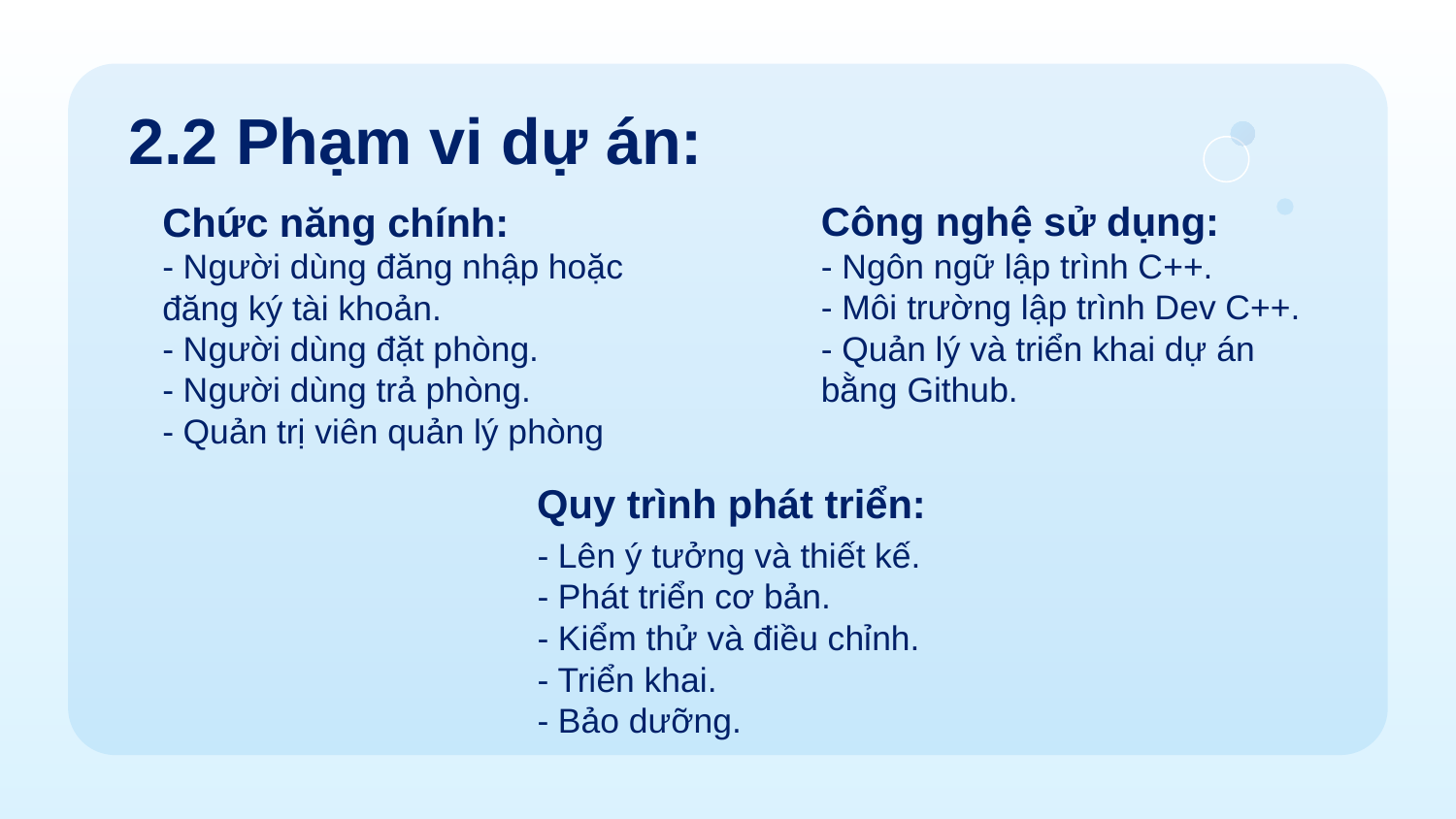

# 2.2 Phạm vi dự án:

Công nghệ sử dụng:
Chức năng chính:

- Ngôn ngữ lập trình C++.
- Môi trường lập trình Dev C++.
- Quản lý và triển khai dự án bằng Github.
- Người dùng đăng nhập hoặc đăng ký tài khoản.
- Người dùng đặt phòng.
- Người dùng trả phòng.
- Quản trị viên quản lý phòng
Quy trình phát triển:
- Lên ý tưởng và thiết kế.
- Phát triển cơ bản.
- Kiểm thử và điều chỉnh.
- Triển khai.
- Bảo dưỡng.